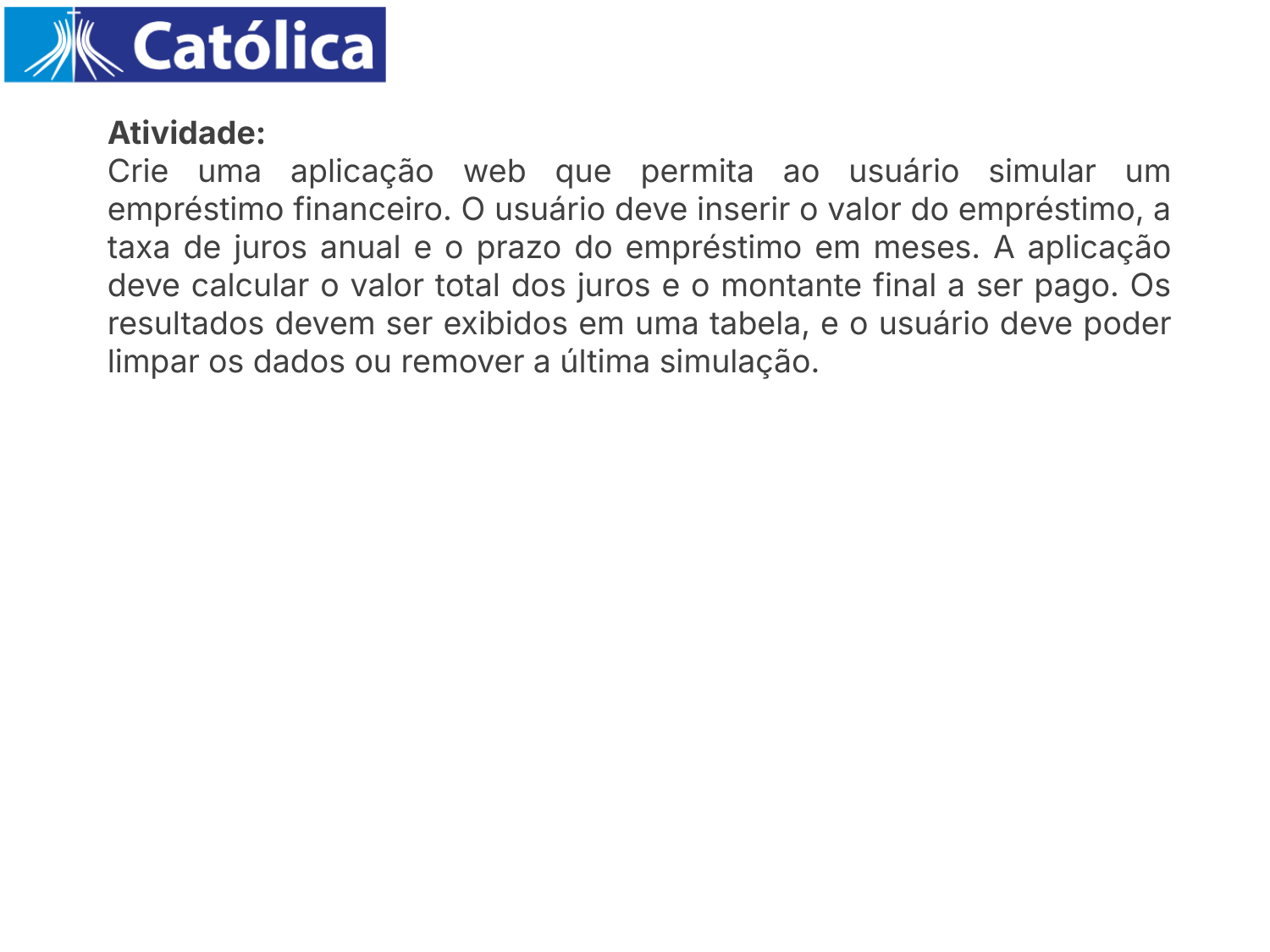

Atividade:
Crie uma aplicação web que permita ao usuário simular um empréstimo financeiro. O usuário deve inserir o valor do empréstimo, a taxa de juros anual e o prazo do empréstimo em meses. A aplicação deve calcular o valor total dos juros e o montante final a ser pago. Os resultados devem ser exibidos em uma tabela, e o usuário deve poder limpar os dados ou remover a última simulação.